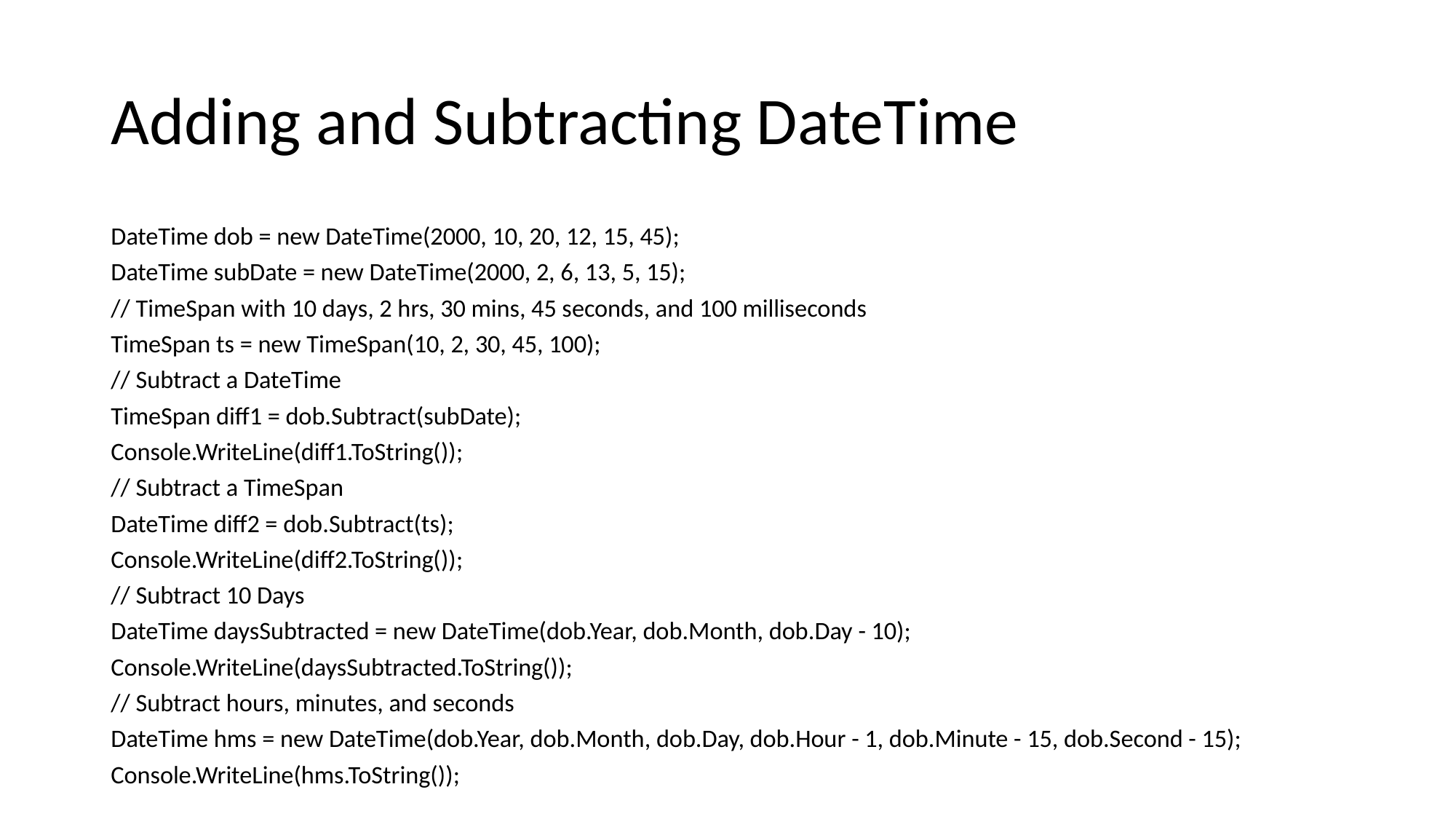

# Adding and Subtracting DateTime
DateTime dob = new DateTime(2000, 10, 20, 12, 15, 45);
DateTime subDate = new DateTime(2000, 2, 6, 13, 5, 15);
// TimeSpan with 10 days, 2 hrs, 30 mins, 45 seconds, and 100 milliseconds
TimeSpan ts = new TimeSpan(10, 2, 30, 45, 100);
// Subtract a DateTime
TimeSpan diff1 = dob.Subtract(subDate);
Console.WriteLine(diff1.ToString());
// Subtract a TimeSpan
DateTime diff2 = dob.Subtract(ts);
Console.WriteLine(diff2.ToString());
// Subtract 10 Days
DateTime daysSubtracted = new DateTime(dob.Year, dob.Month, dob.Day - 10);
Console.WriteLine(daysSubtracted.ToString());
// Subtract hours, minutes, and seconds
DateTime hms = new DateTime(dob.Year, dob.Month, dob.Day, dob.Hour - 1, dob.Minute - 15, dob.Second - 15);
Console.WriteLine(hms.ToString());